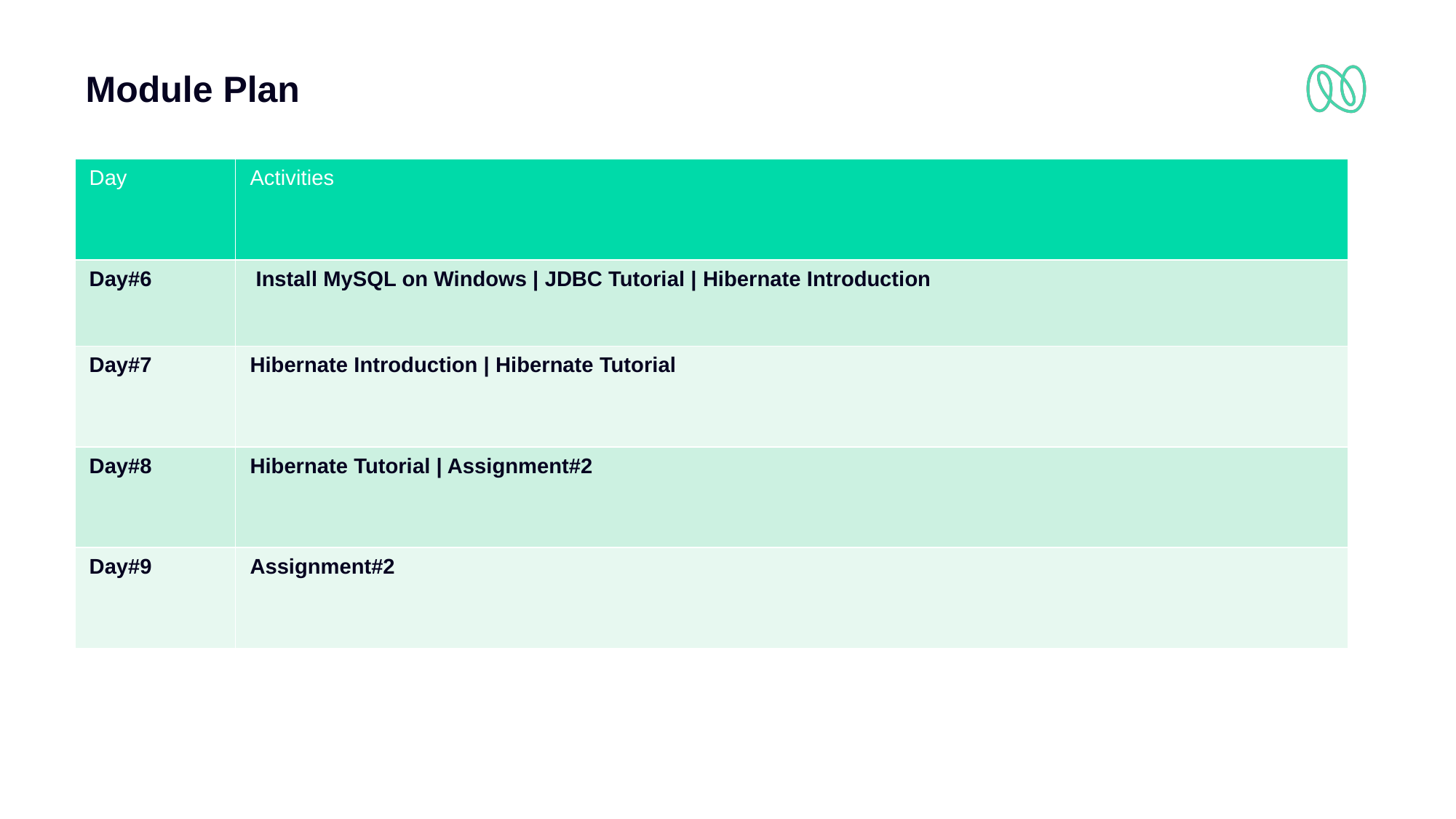

# Module Plan
| Day | Activities |
| --- | --- |
| Day#6 | Install MySQL on Windows | JDBC Tutorial | Hibernate Introduction |
| Day#7 | Hibernate Introduction | Hibernate Tutorial |
| Day#8 | Hibernate Tutorial | Assignment#2 |
| Day#9 | Assignment#2 |